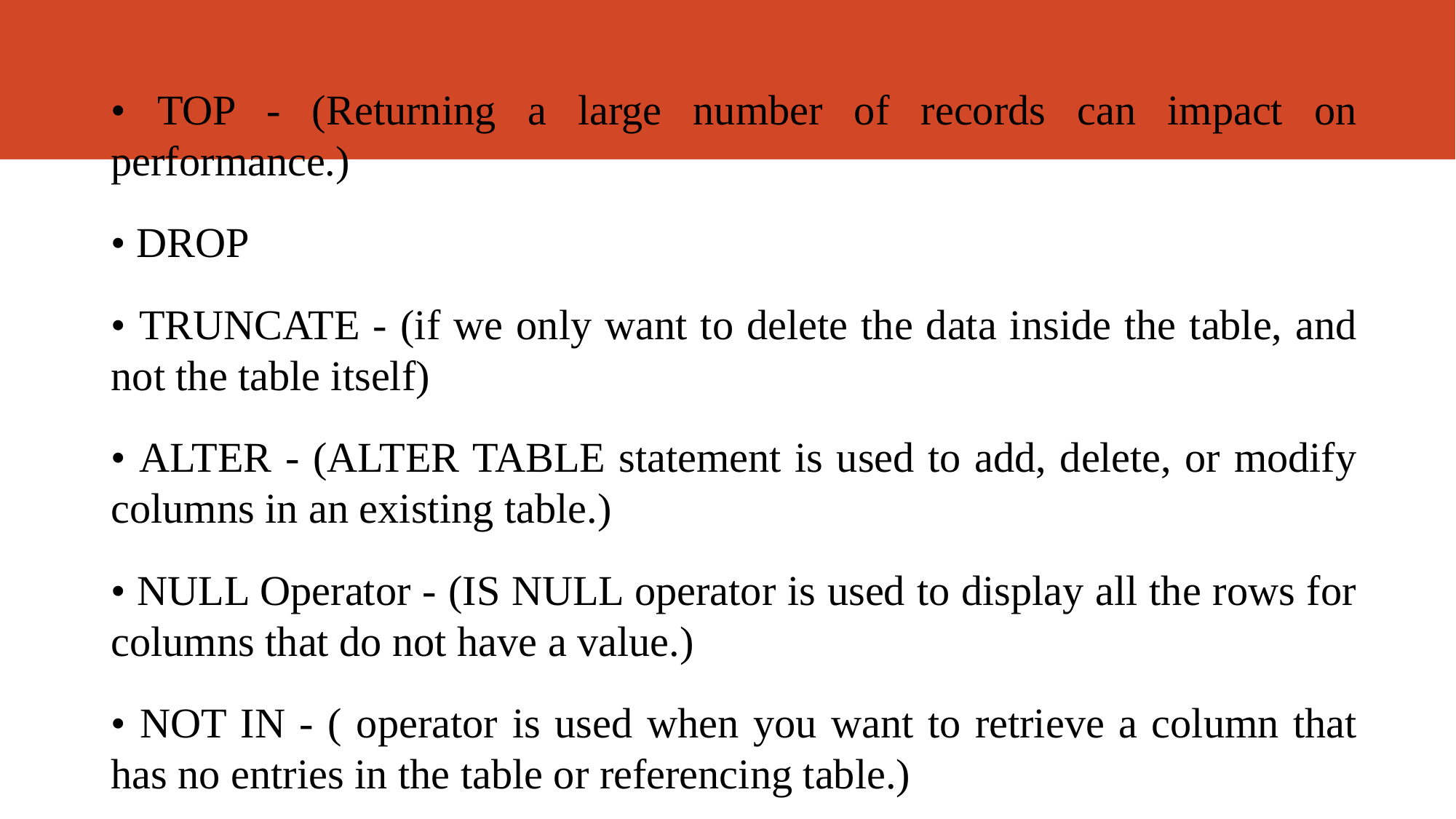

• TOP - (Returning a large number of records can impact on performance.)
• DROP
• TRUNCATE - (if we only want to delete the data inside the table, and not the table itself)
• ALTER - (ALTER TABLE statement is used to add, delete, or modify columns in an existing table.)
• NULL Operator - (IS NULL operator is used to display all the rows for columns that do not have a value.)
• NOT IN - ( operator is used when you want to retrieve a column that has no entries in the table or referencing table.)